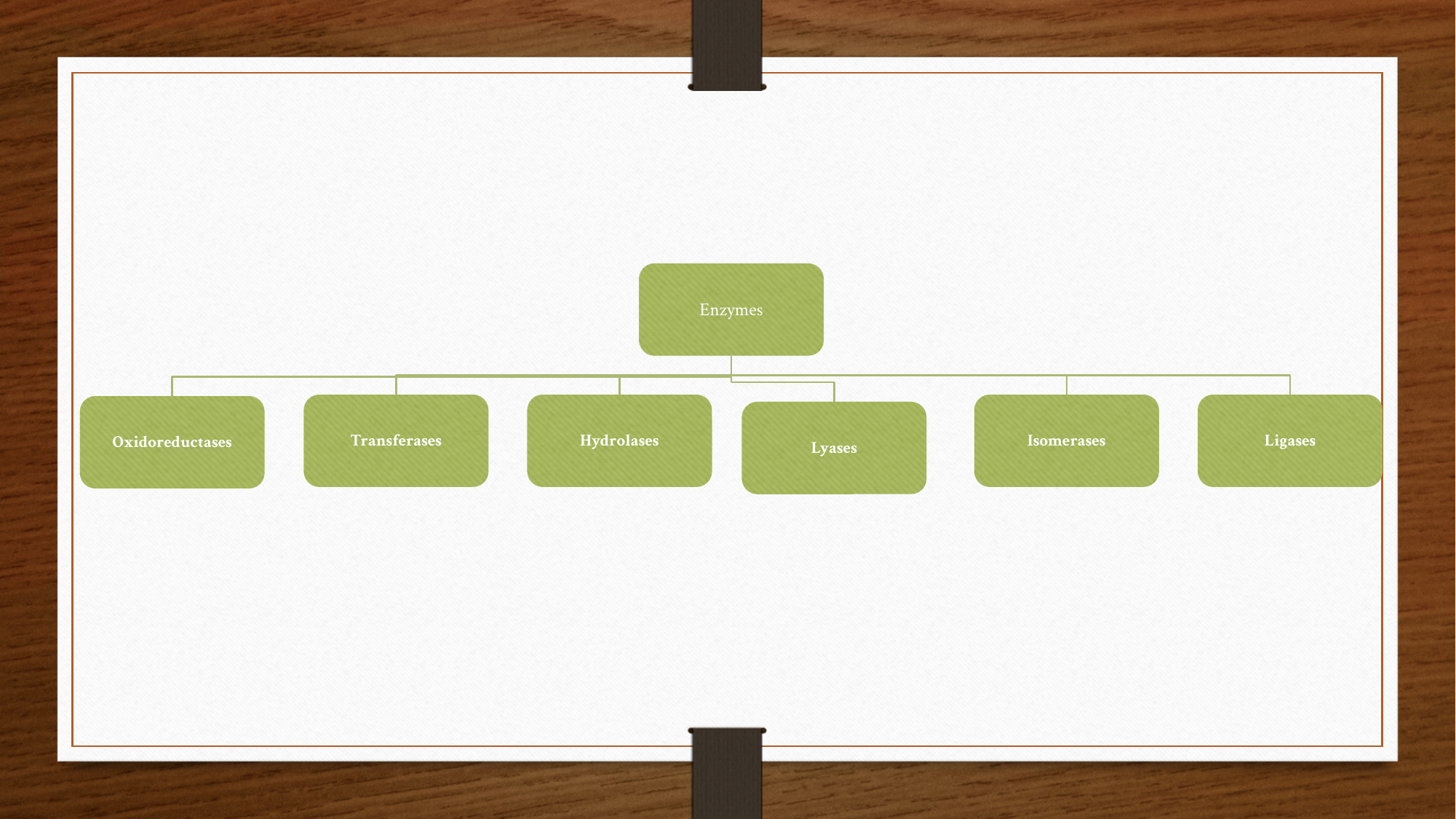

Enzymes
Oxidoreductases
Transferases
Hydrolases
Lyases
Isomerases
Ligases